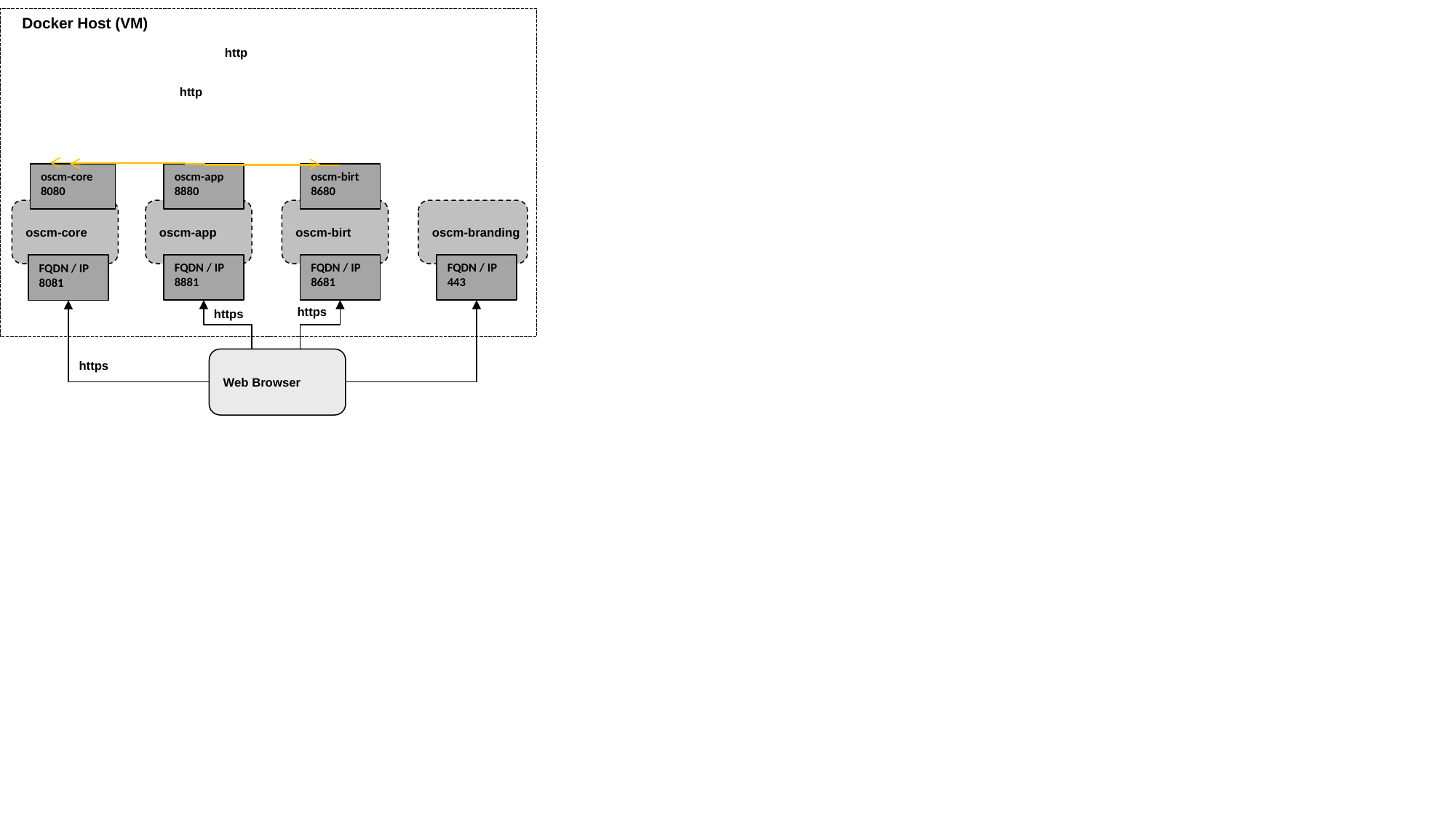

Docker Host (VM)
http
http
oscm-core
8080
oscm-app
8880
oscm-birt
8680
oscm-core
oscm-app
oscm-birt
oscm-branding
FQDN / IP
8881
FQDN / IP
8681
FQDN / IP
443
FQDN / IP
8081
https
https
Web Browser
https